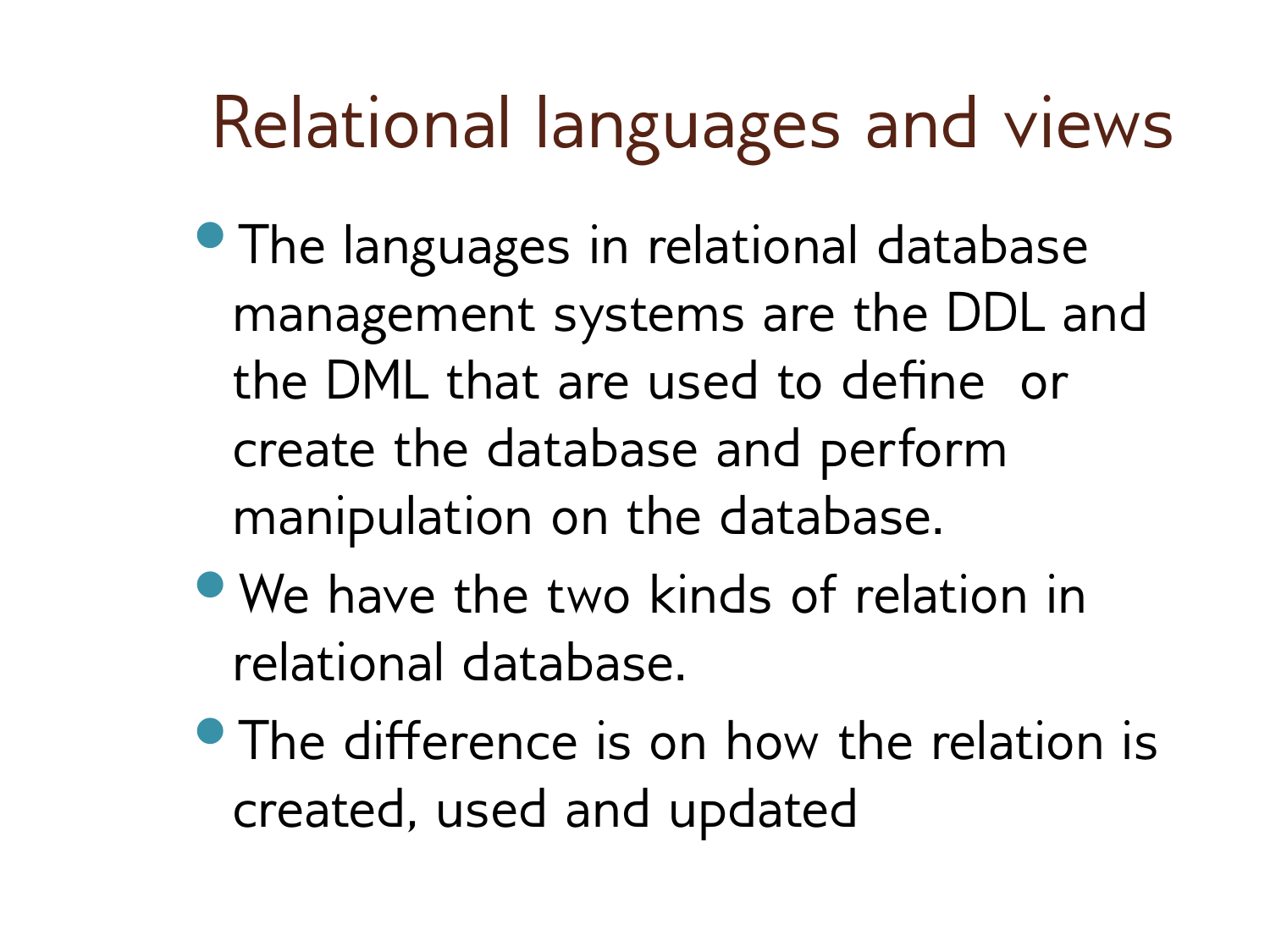

# Relational languages and views
The languages in relational database management systems are the DDL and the DML that are used to define  or create the database and perform manipulation on the database.
We have the two kinds of relation in relational database.
The difference is on how the relation is created, used and updated